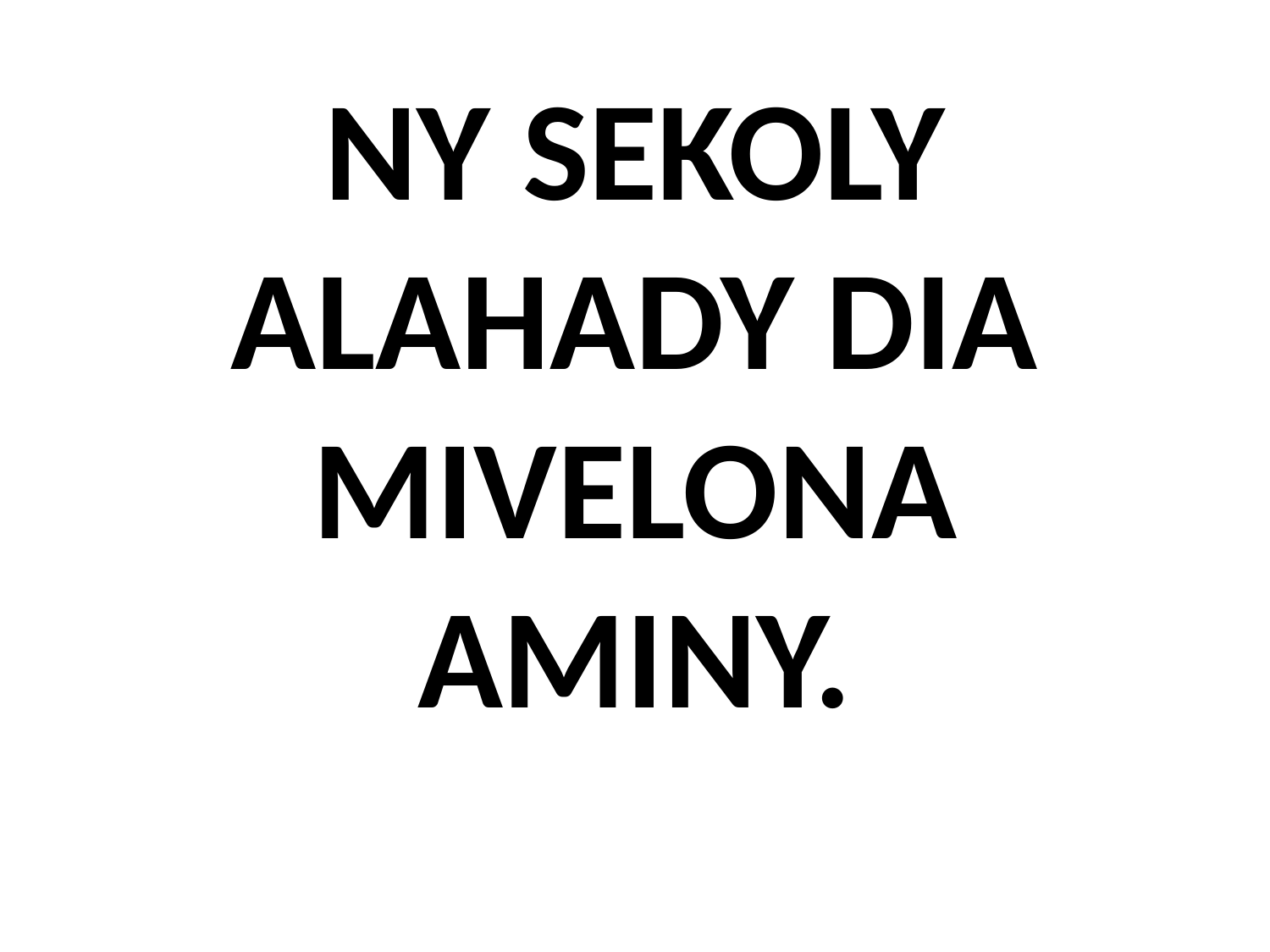

# NY SEKOLY ALAHADY DIA MIVELONA AMINY.